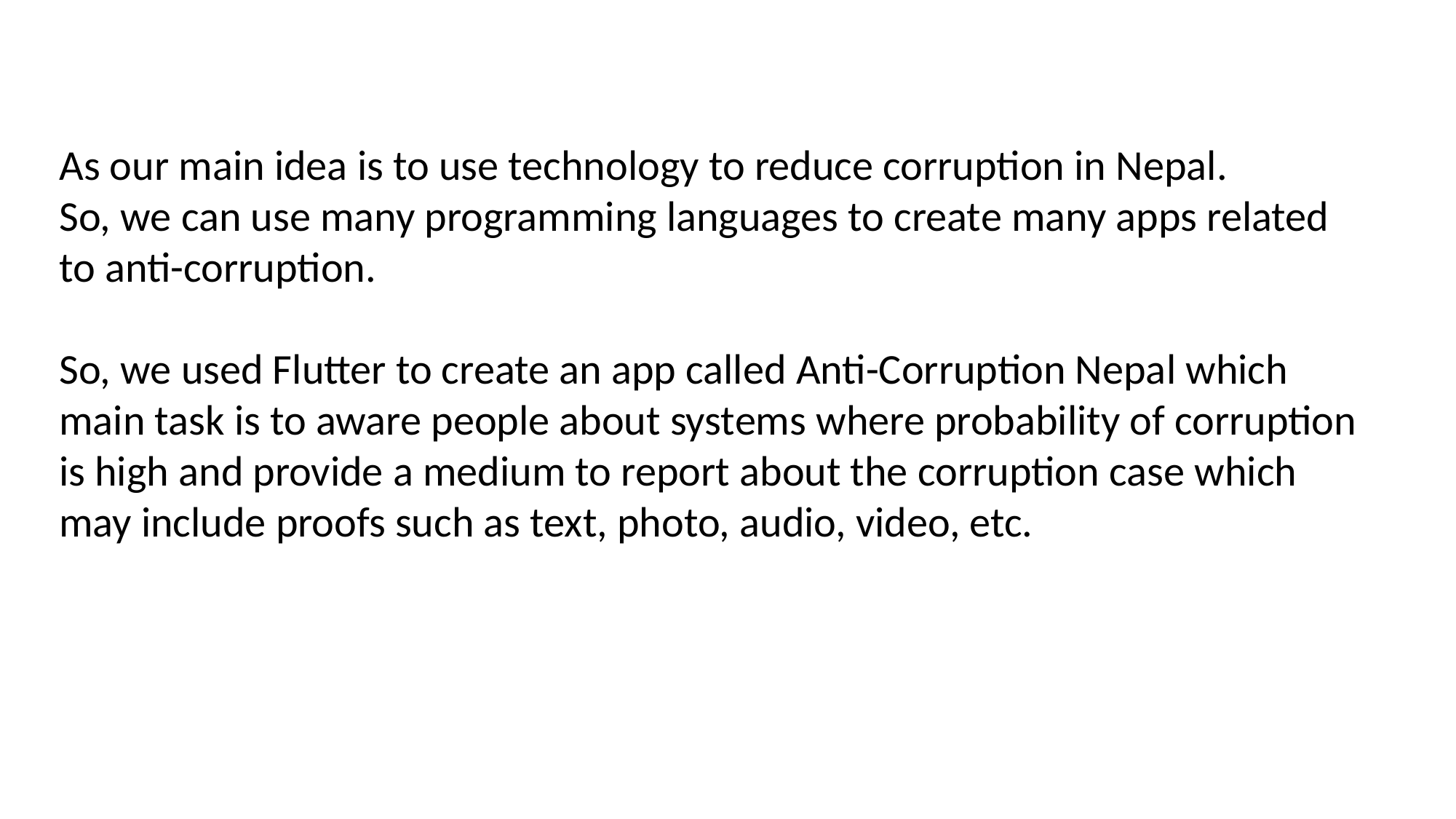

As our main idea is to use technology to reduce corruption in Nepal.
So, we can use many programming languages to create many apps related to anti-corruption.

So, we used Flutter to create an app called Anti-Corruption Nepal which main task is to aware people about systems where probability of corruption is high and provide a medium to report about the corruption case which may include proofs such as text, photo, audio, video, etc.